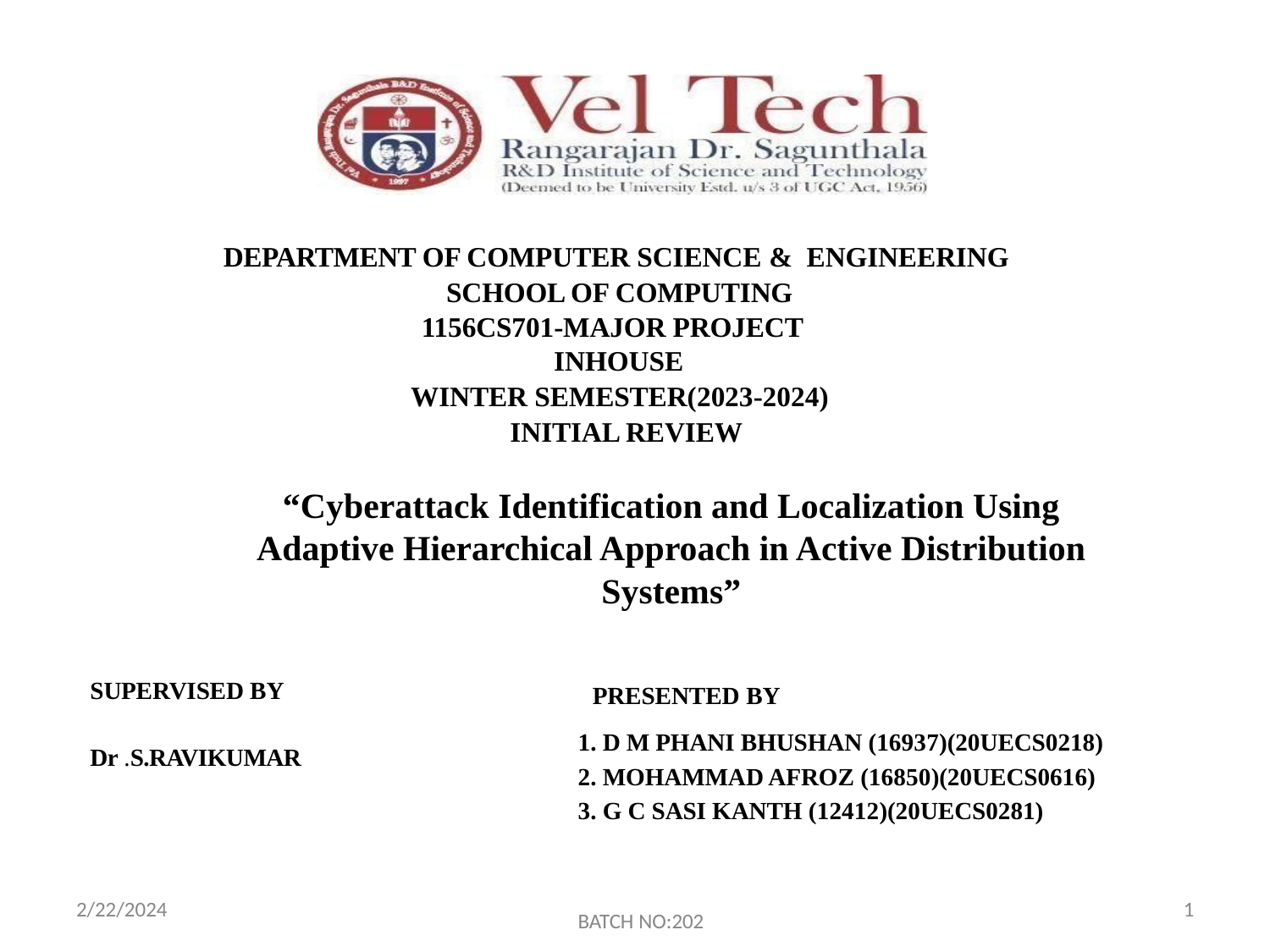

DEPARTMENT OF COMPUTER SCIENCE &  ENGINEERING
SCHOOL OF COMPUTING
1156CS701-MAJOR PROJECT
INHOUSE
WINTER SEMESTER(2023-2024)
  INITIAL REVIEW

“Cyberattack Identification and Localization Using Adaptive Hierarchical Approach in Active Distribution Systems”
SUPERVISED BY
PRESENTED BY
D M PHANI BHUSHAN (16937)(20UECS0218)
MOHAMMAD AFROZ (16850)(20UECS0616)
G C SASI KANTH (12412)(20UECS0281)

Dr .S.RAVIKUMAR
2/22/2024
1
BATCH NO:202